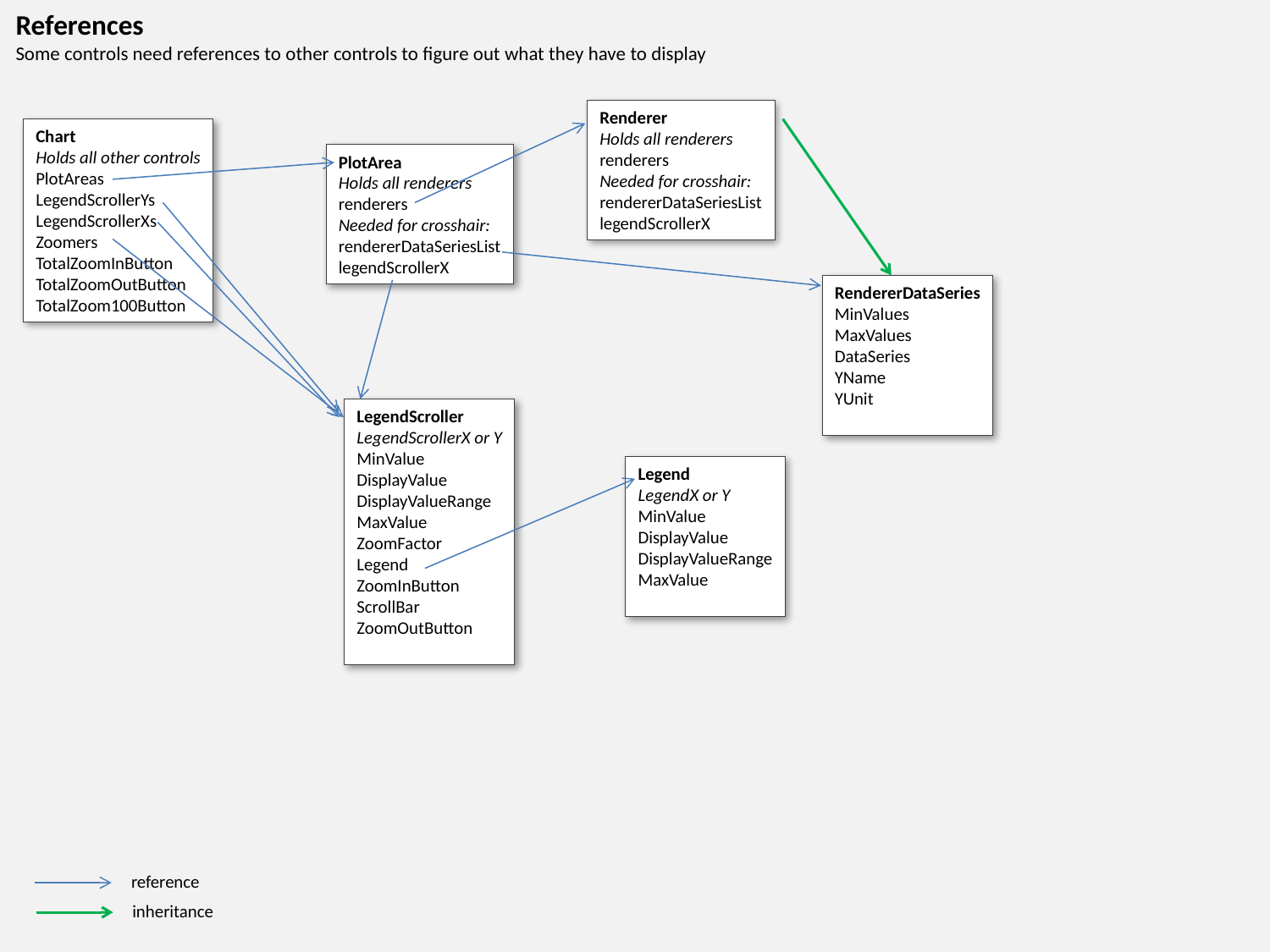

References
Some controls need references to other controls to figure out what they have to display
Renderer
Holds all renderers
renderers
Needed for crosshair:
rendererDataSeriesList
legendScrollerX
Chart
Holds all other controls
PlotAreas
LegendScrollerYs
LegendScrollerXs
Zoomers
TotalZoomInButton
TotalZoomOutButton
TotalZoom100Button
PlotArea
Holds all renderers
renderers
Needed for crosshair:
rendererDataSeriesList
legendScrollerX
RendererDataSeries
MinValues
MaxValues
DataSeries
YName
YUnit

LegendScroller
LegendScrollerX or Y
MinValue
DisplayValue
DisplayValueRange
MaxValue
ZoomFactor
Legend
ZoomInButton
ScrollBar
ZoomOutButton

Legend
LegendX or Y
MinValue
DisplayValue
DisplayValueRange
MaxValue

reference
inheritance